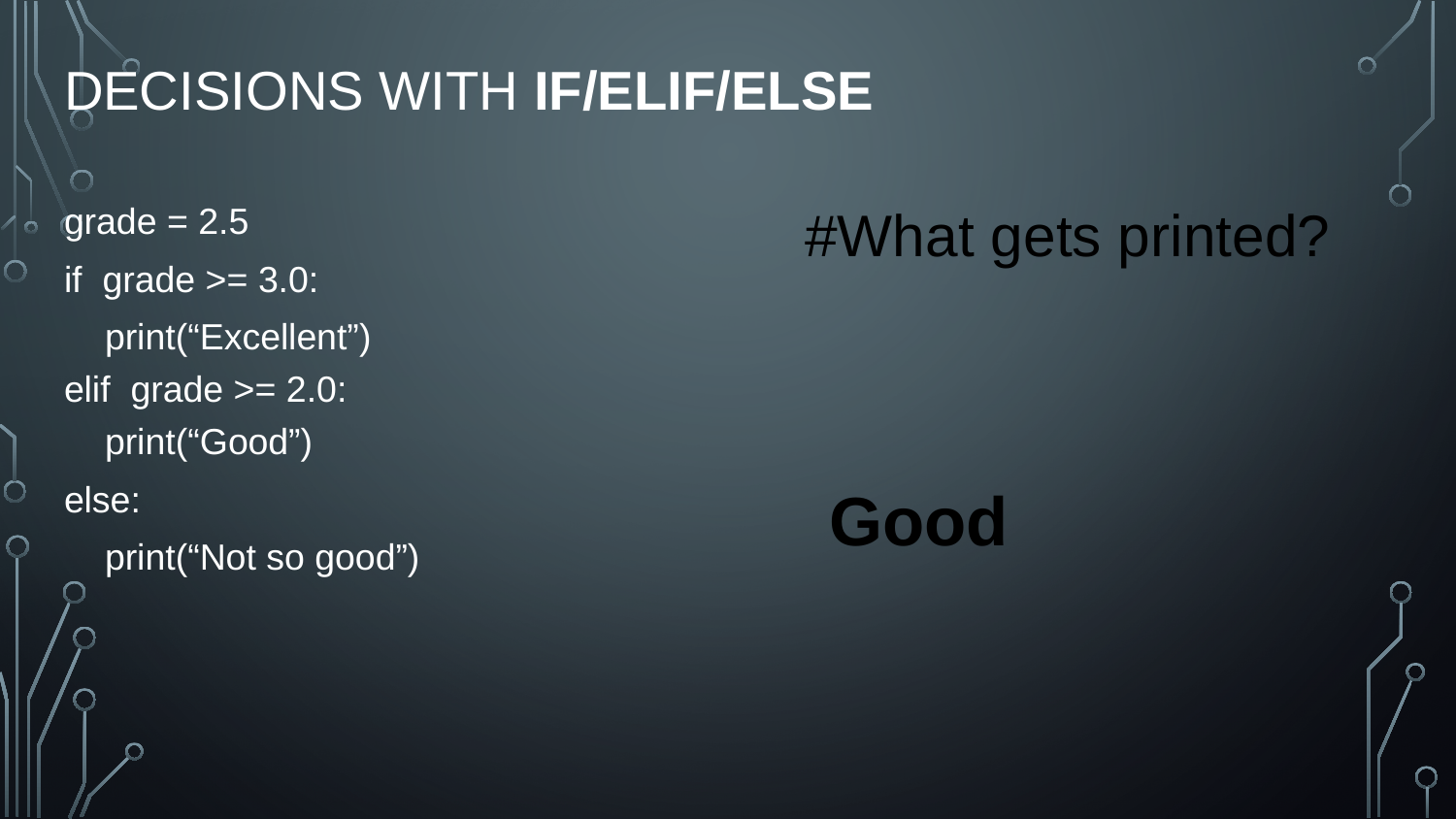

# Decisions with if/elif/else
grade = 2.5
if  grade >= 3.0:
    print(“Excellent”)
elif  grade >= 2.0:
    print(“Good”)
else:
    print(“Not so good”)

#What gets printed?
Good